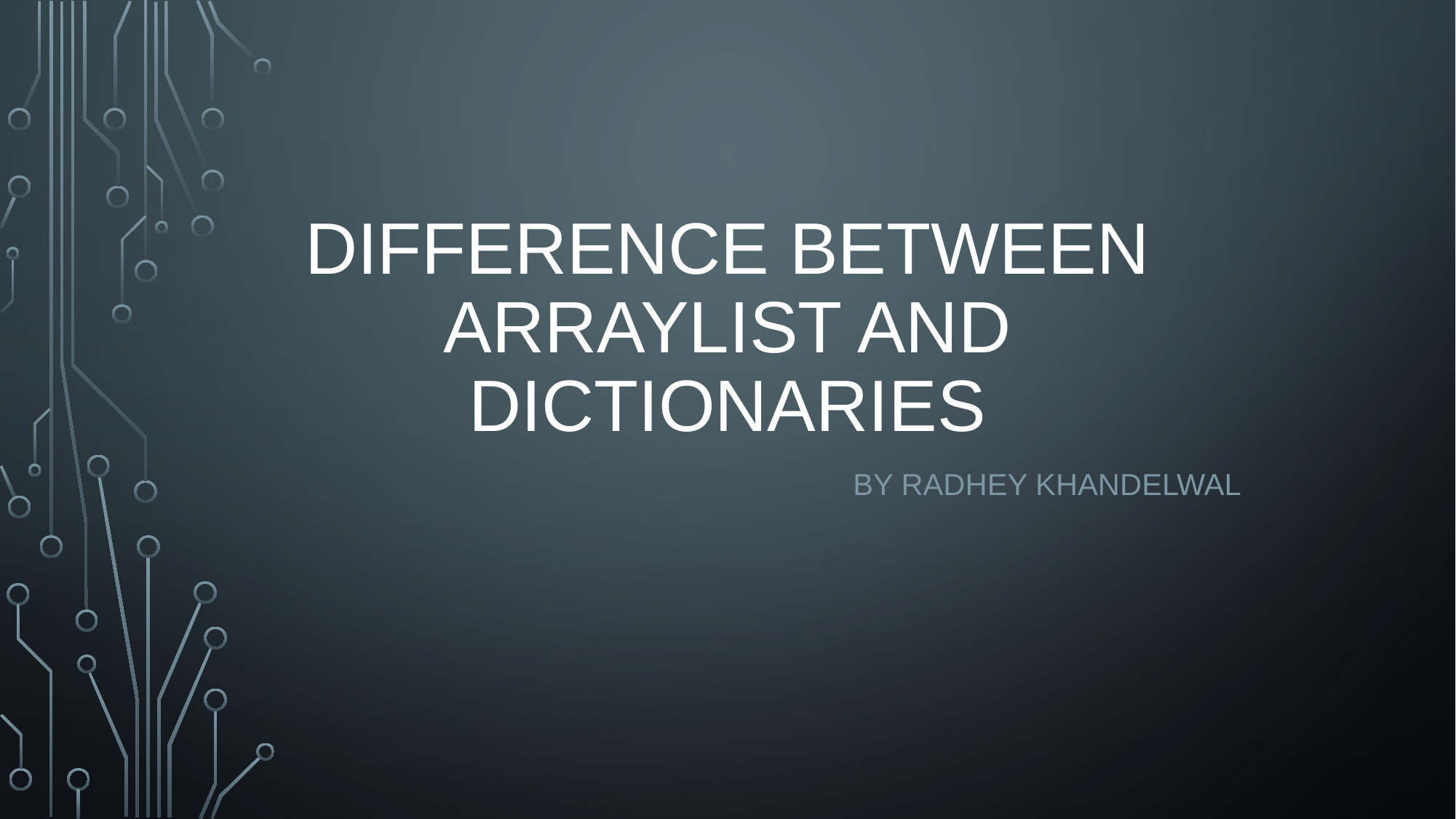

# Difference Between ArrayList and Dictionaries
By Radhey khandelwal